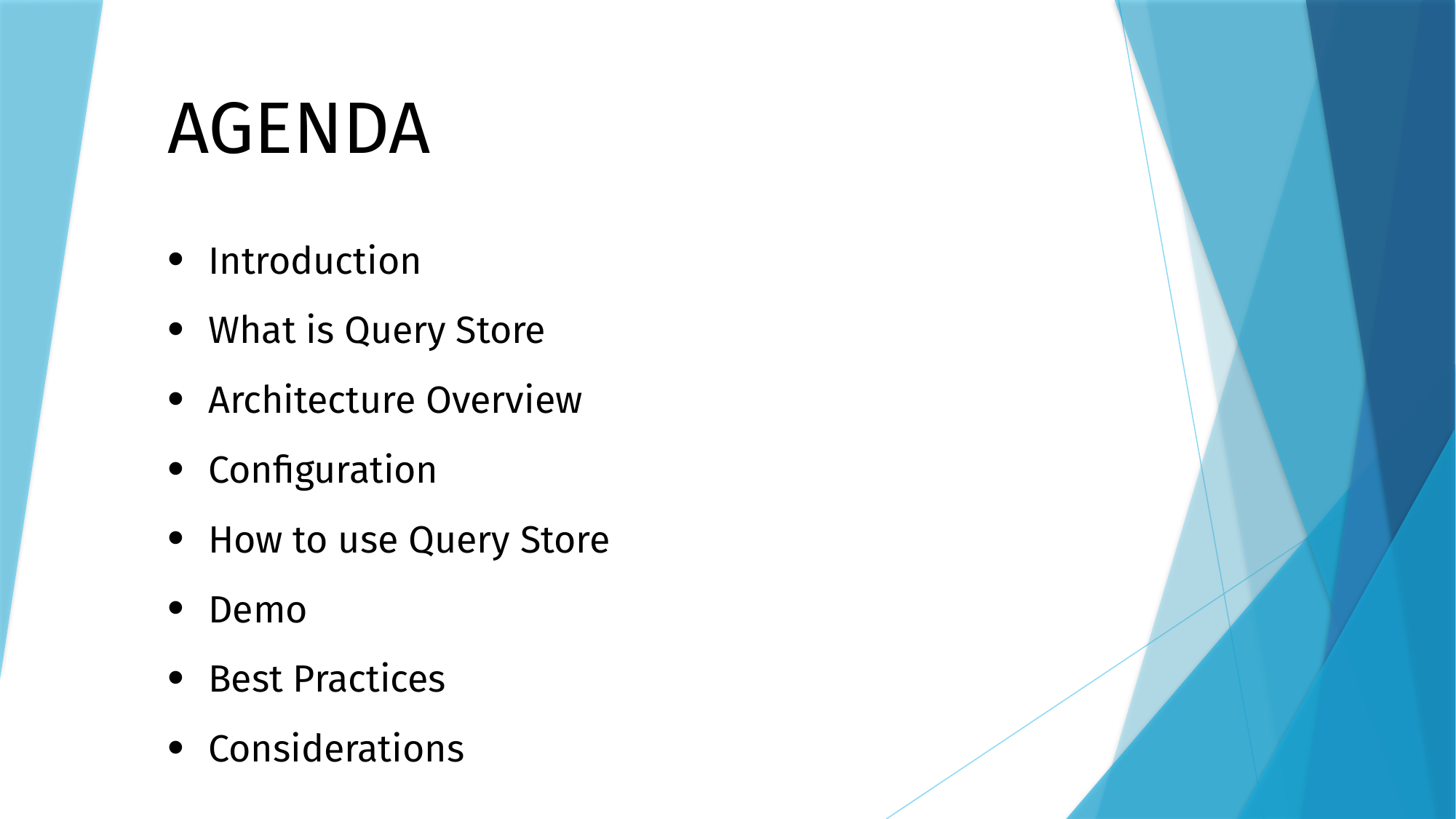

Agenda
Introduction
What is Query Store
Architecture Overview
Configuration
How to use Query Store
Demo
Best Practices
Considerations